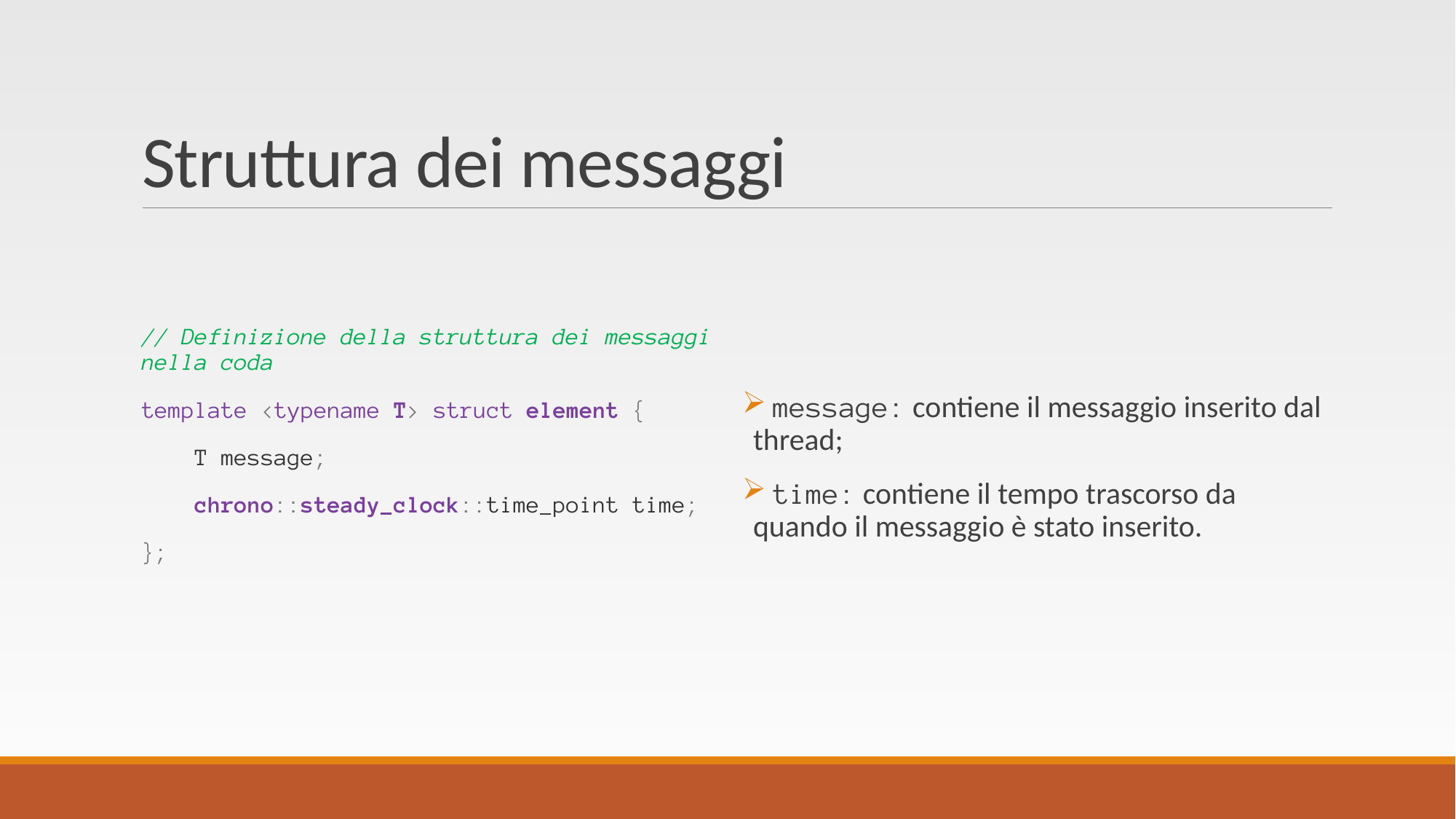

# Struttura dei messaggi

// Definizione della struttura dei messaggi nella coda
template <typename T> struct element {
    T message;
    chrono::steady_clock::time_point time;
};

 message: contiene il messaggio inserito dal thread;
 time: contiene il tempo trascorso da quando il messaggio è stato inserito.